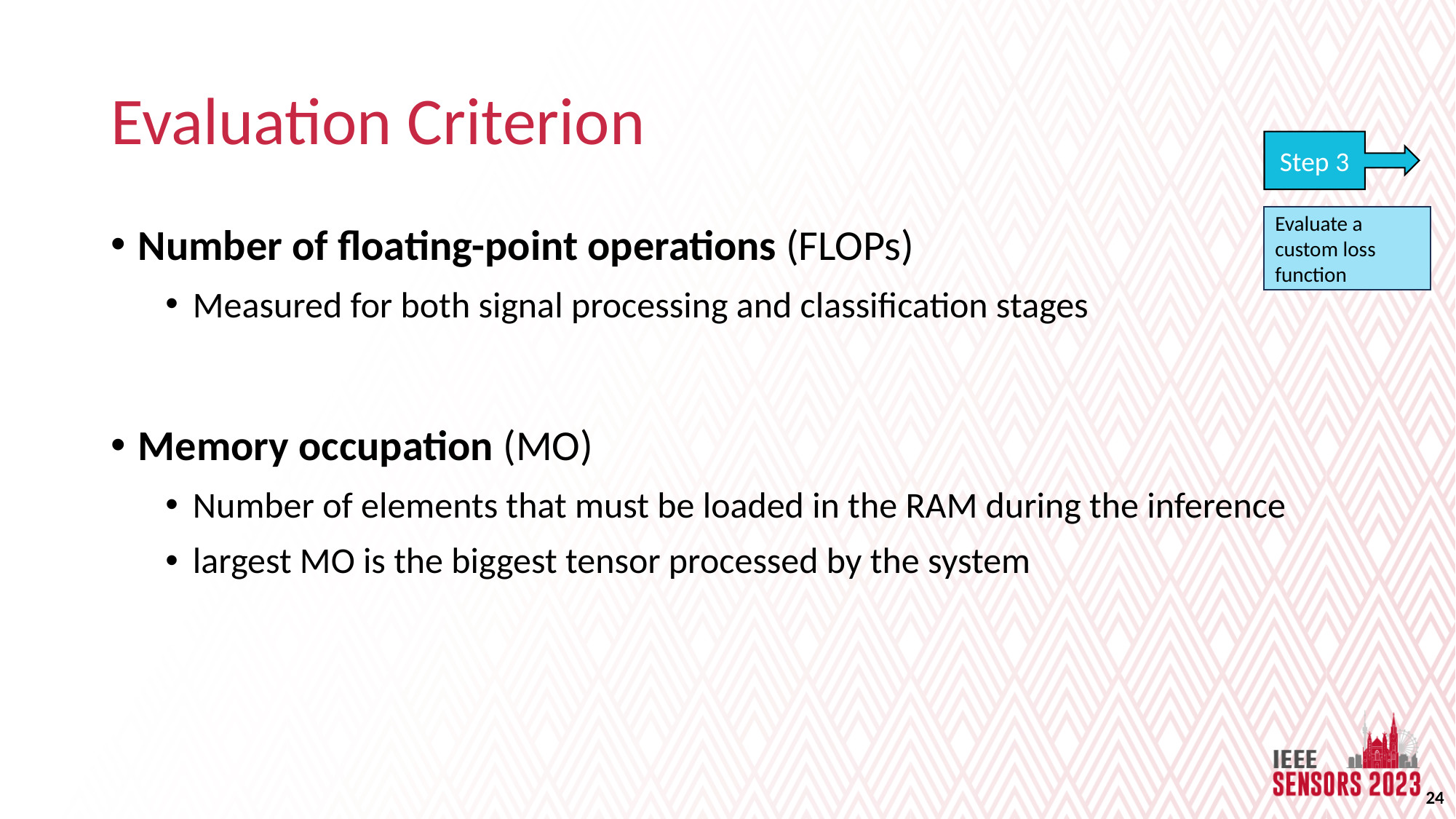

# Evaluation Criterion
Step 3
Evaluate a custom loss function
Number of floating-point operations (FLOPs)
Measured for both signal processing and classification stages

Memory occupation (MO)
Number of elements that must be loaded in the RAM during the inference
largest MO is the biggest tensor processed by the system
24